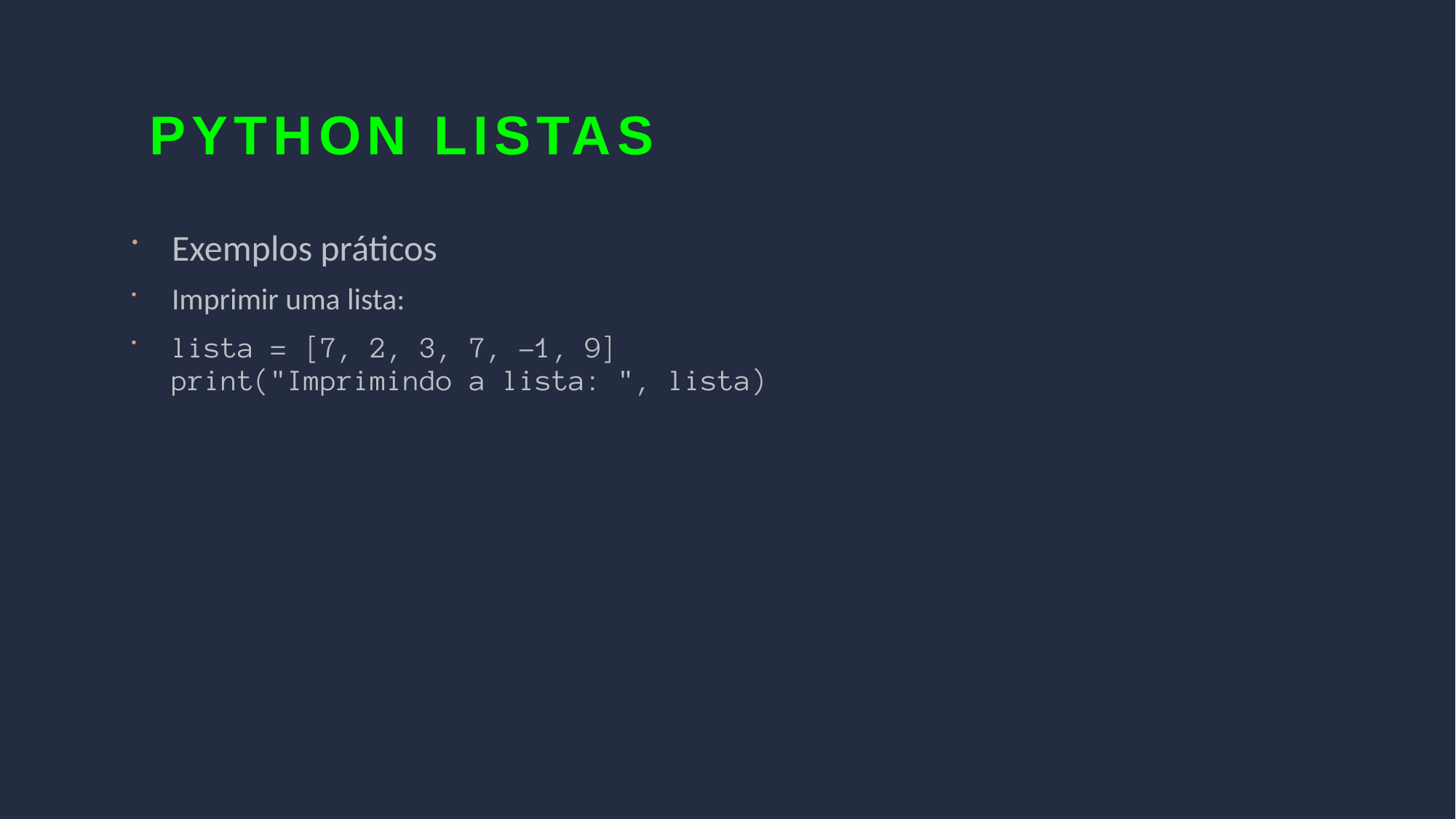

Python LISTAS

Exemplos práticos
Imprimir uma lista:
lista = [7, 2, 3, 7, -1, 9]
print("Imprimindo a lista: ", lista)